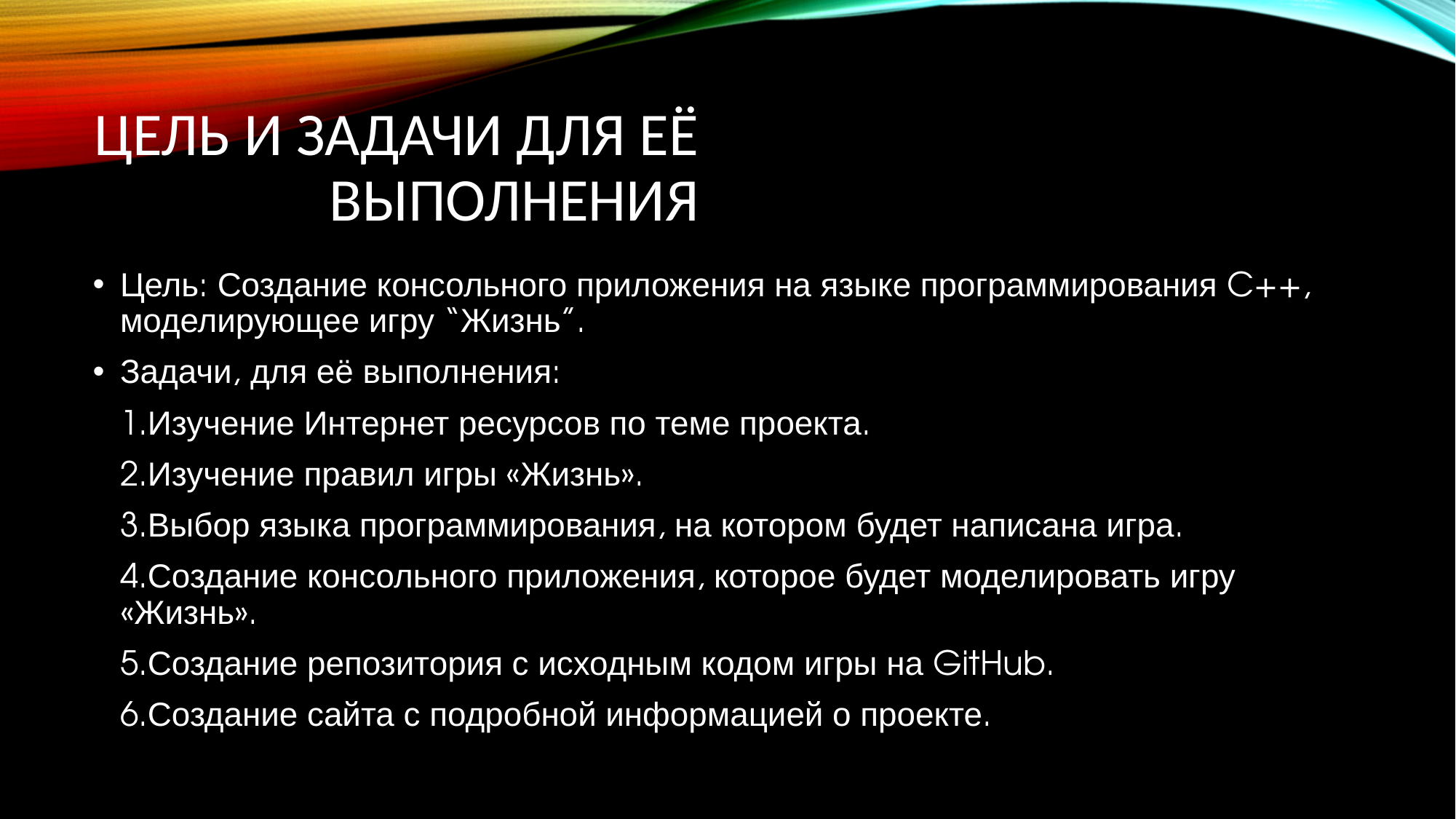

# Цель и задачи для её выполнения
Цель: Создание консольного приложения на языке программирования C++, моделирующее игру “Жизнь”.
Задачи, для её выполнения:
	1.Изучение Интернет ресурсов по теме проекта.
	2.Изучение правил игры «Жизнь».
	3.Выбор языка программирования, на котором будет написана игра.
	4.Создание консольного приложения, которое будет моделировать игру «Жизнь».
	5.Создание репозитория с исходным кодом игры на GitHub.
	6.Создание сайта с подробной информацией о проекте.